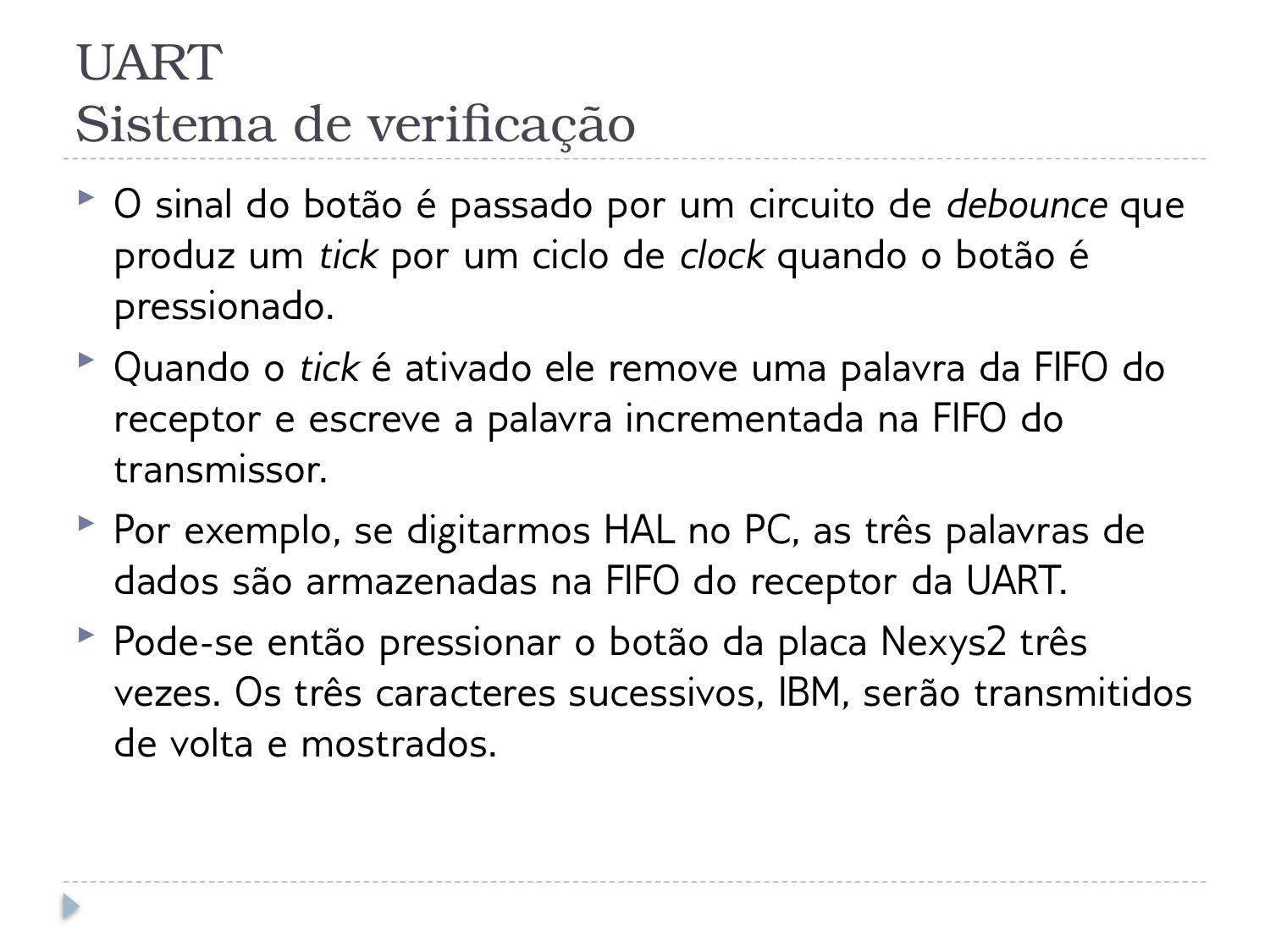

# UART Sistema de verificação
O sinal do botão é passado por um circuito de debounce que produz um tick por um ciclo de clock quando o botão é pressionado.
Quando o tick é ativado ele remove uma palavra da FIFO do receptor e escreve a palavra incrementada na FIFO do transmissor.
Por exemplo, se digitarmos HAL no PC, as três palavras de dados são armazenadas na FIFO do receptor da UART.
Pode-se então pressionar o botão da placa Nexys2 três vezes. Os três caracteres sucessivos, IBM, serão transmitidos de volta e mostrados.